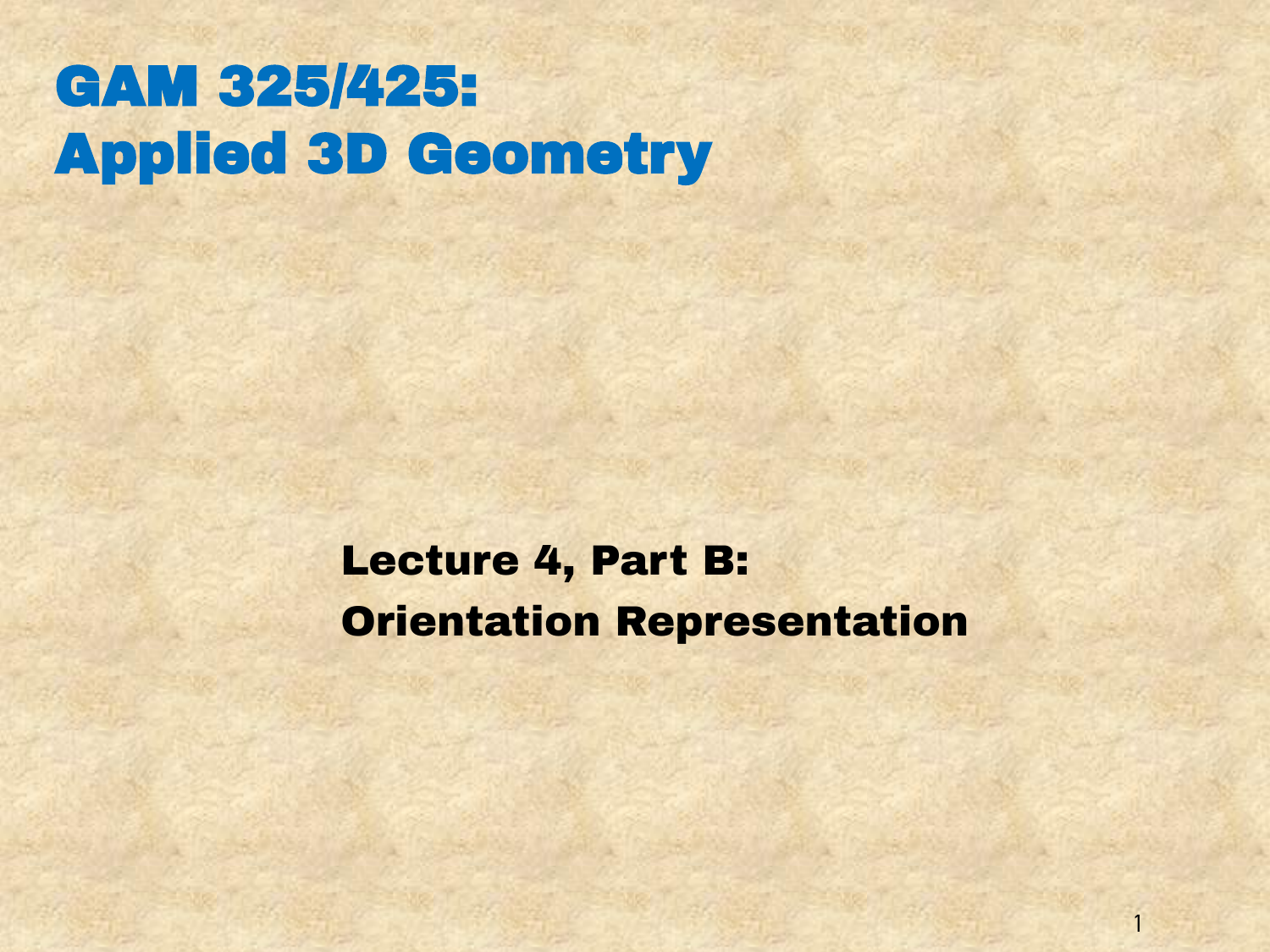

# GAM 325/425: Applied 3D Geometry
Lecture 4, Part B:
Orientation Representation
1